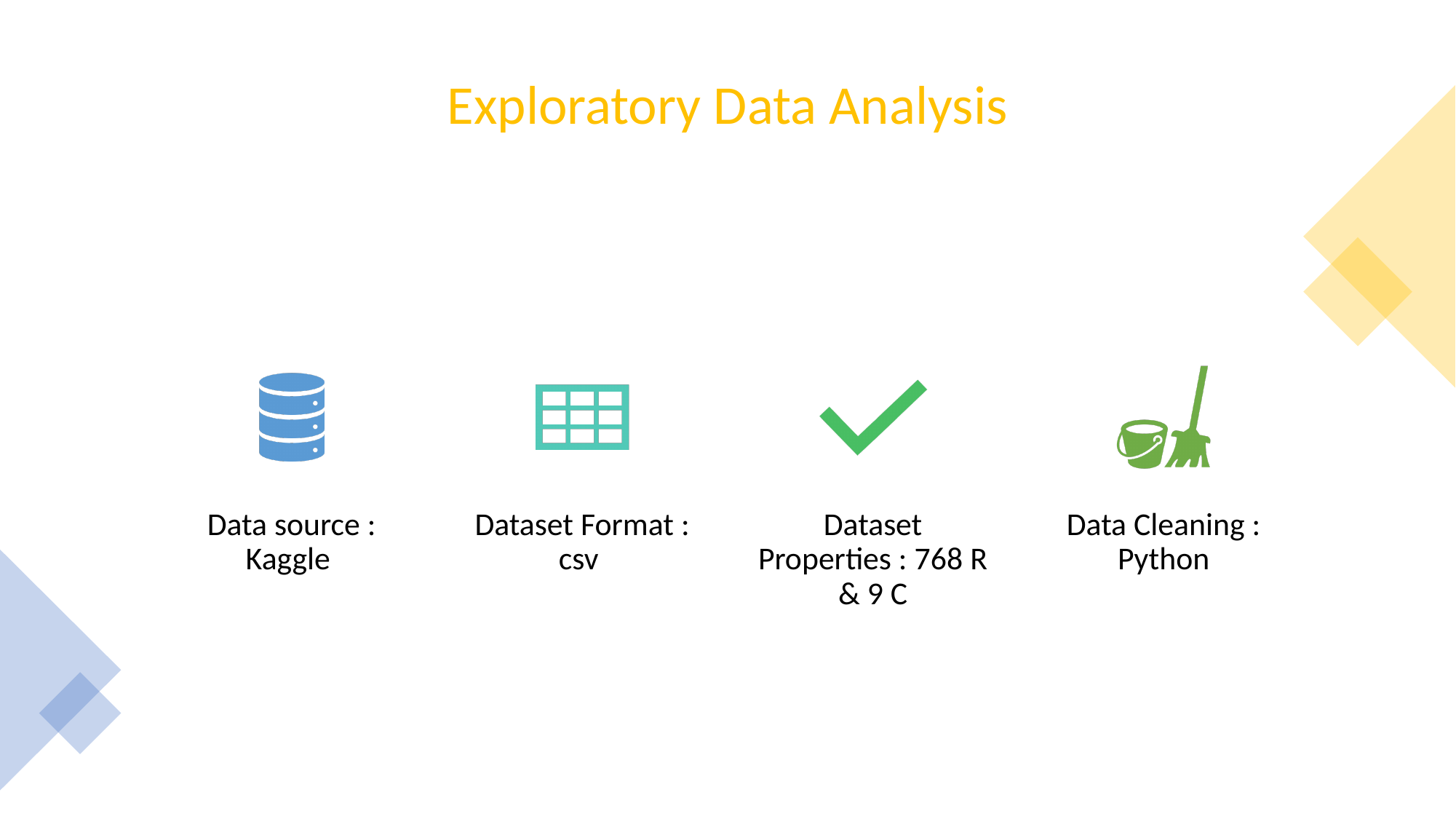

# Exploratory Data Analysis

Data source : Kaggle
Dataset Format : csv
Dataset Properties : 768 R & 9 C
Data Cleaning : Python